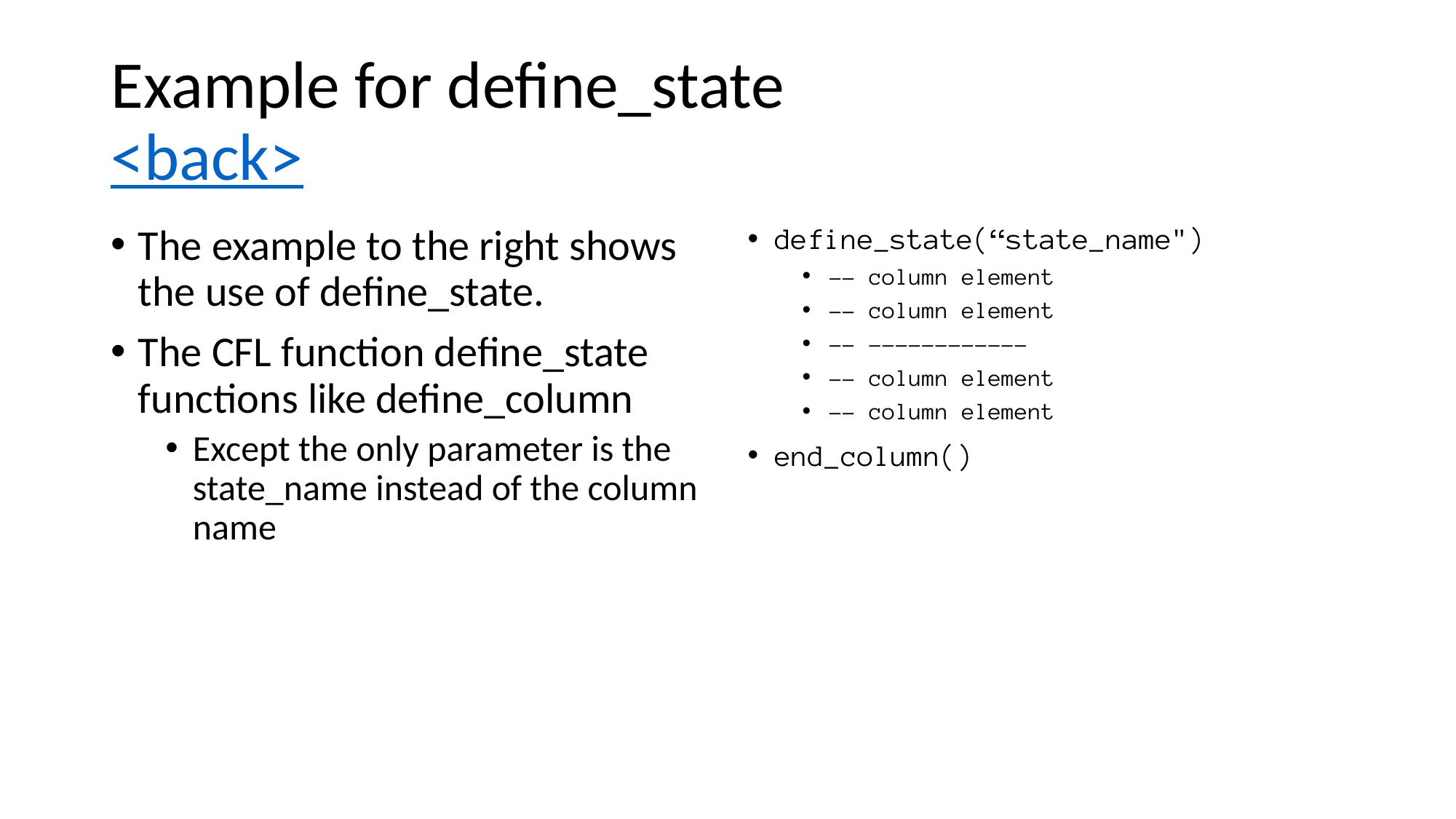

# Example for define_state <back>
The example to the right shows the use of define_state.
The CFL function define_state functions like define_column
Except the only parameter is the state_name instead of the column name
define_state(“state_name")
-- column element
-- column element
-- ------------
-- column element
-- column element
end_column()